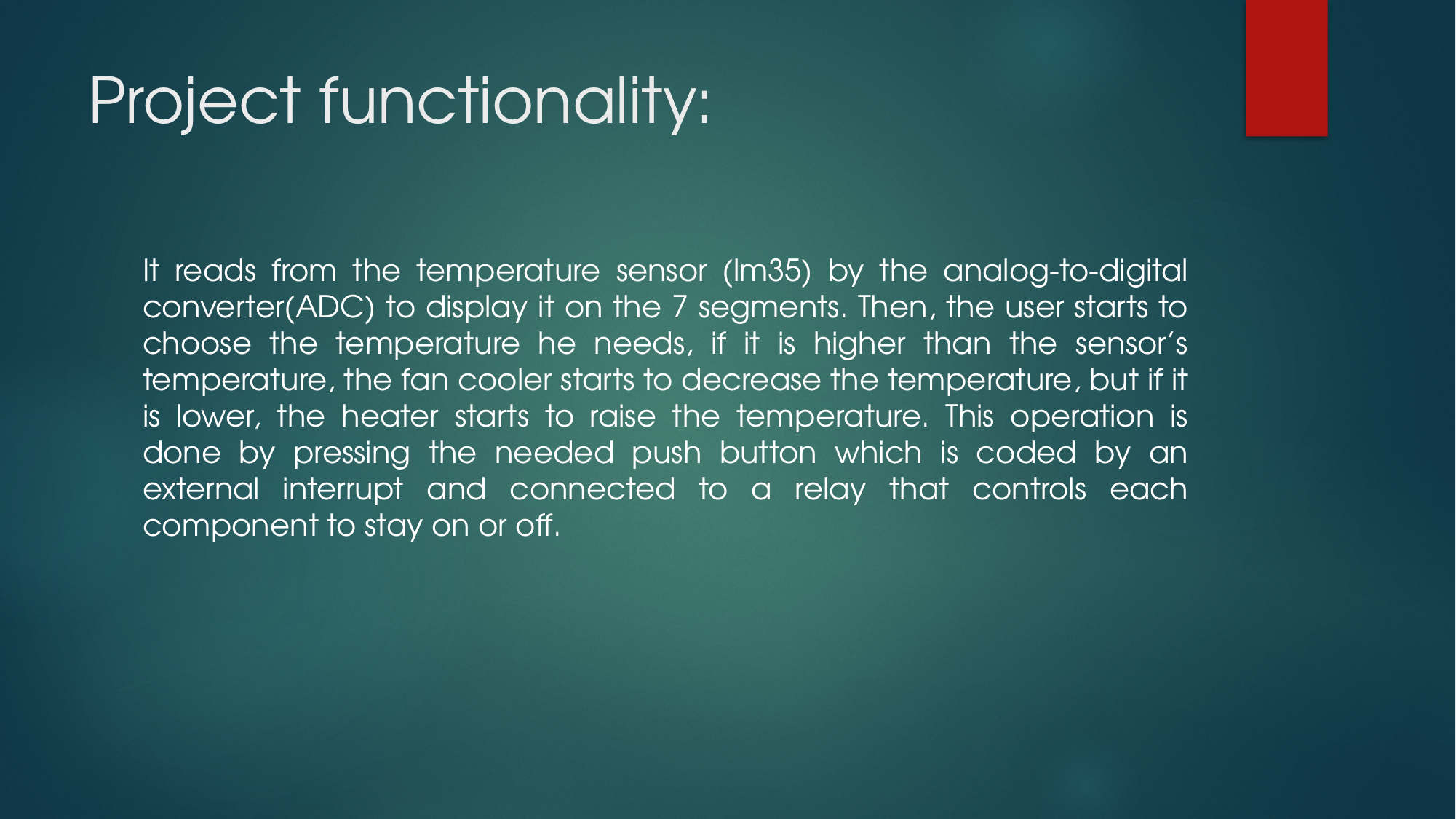

# Project functionality:
It reads from the temperature sensor (lm35) by the analog-to-digital converter(ADC) to display it on the 7 segments. Then, the user starts to choose the temperature he needs, if it is higher than the sensor’s temperature, the fan cooler starts to decrease the temperature, but if it is lower, the heater starts to raise the temperature. This operation is done by pressing the needed push button which is coded by an external interrupt and connected to a relay that controls each component to stay on or off.